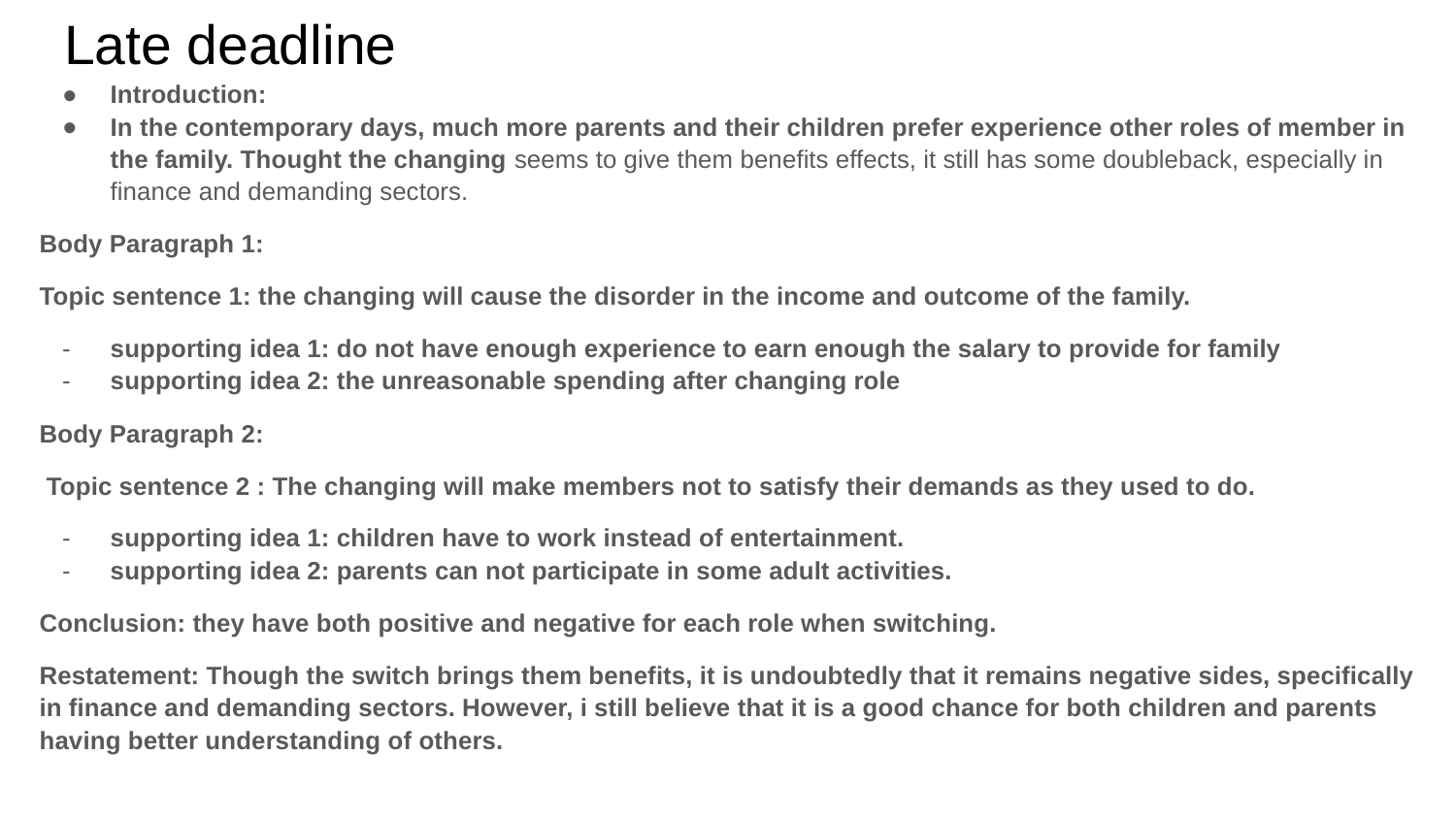

# Late deadline
Introduction:
In the contemporary days, much more parents and their children prefer experience other roles of member in the family. Thought the changing seems to give them benefits effects, it still has some doubleback, especially in finance and demanding sectors.
Body Paragraph 1:
Topic sentence 1: the changing will cause the disorder in the income and outcome of the family.
supporting idea 1: do not have enough experience to earn enough the salary to provide for family
supporting idea 2: the unreasonable spending after changing role
Body Paragraph 2:
 Topic sentence 2 : The changing will make members not to satisfy their demands as they used to do.
supporting idea 1: children have to work instead of entertainment.
supporting idea 2: parents can not participate in some adult activities.
Conclusion: they have both positive and negative for each role when switching.
Restatement: Though the switch brings them benefits, it is undoubtedly that it remains negative sides, specifically in finance and demanding sectors. However, i still believe that it is a good chance for both children and parents having better understanding of others.